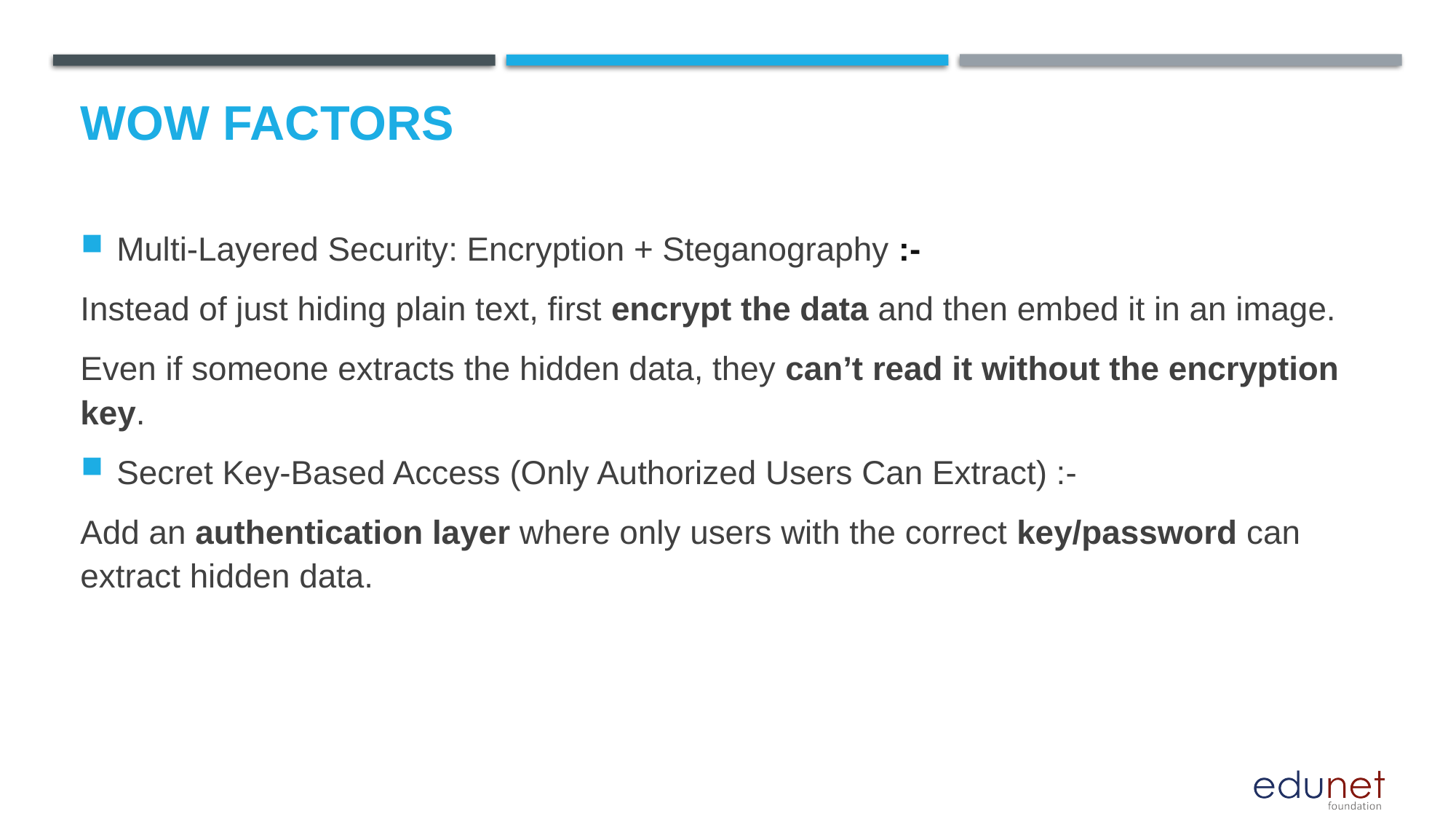

# Wow factors
Multi-Layered Security: Encryption + Steganography :-
Instead of just hiding plain text, first encrypt the data and then embed it in an image.
Even if someone extracts the hidden data, they can’t read it without the encryption key.
Secret Key-Based Access (Only Authorized Users Can Extract) :-
Add an authentication layer where only users with the correct key/password can extract hidden data.